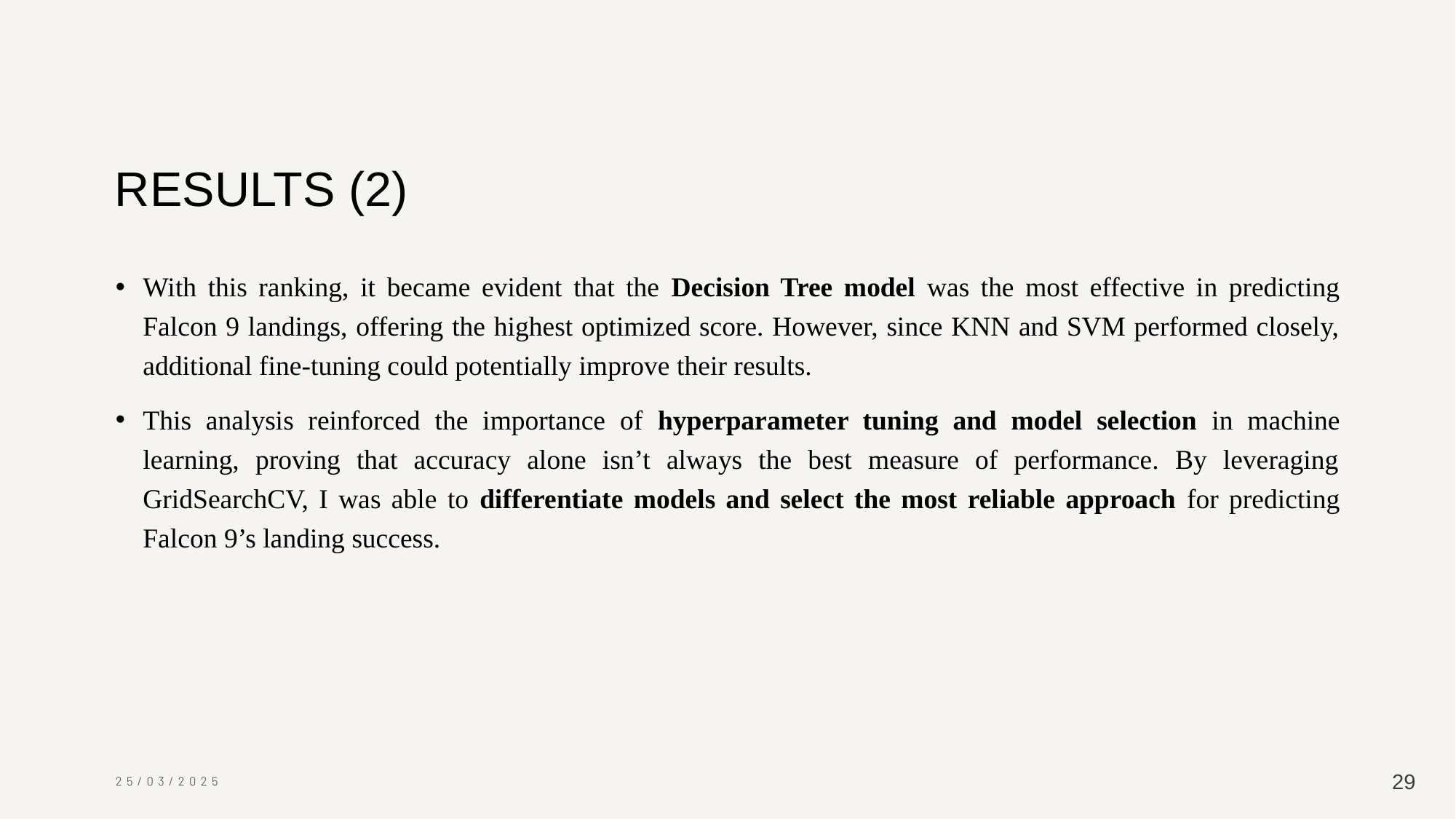

# RESULTS (2)
With this ranking, it became evident that the Decision Tree model was the most effective in predicting Falcon 9 landings, offering the highest optimized score. However, since KNN and SVM performed closely, additional fine-tuning could potentially improve their results.
This analysis reinforced the importance of hyperparameter tuning and model selection in machine learning, proving that accuracy alone isn’t always the best measure of performance. By leveraging GridSearchCV, I was able to differentiate models and select the most reliable approach for predicting Falcon 9’s landing success.

25/03/2025

29